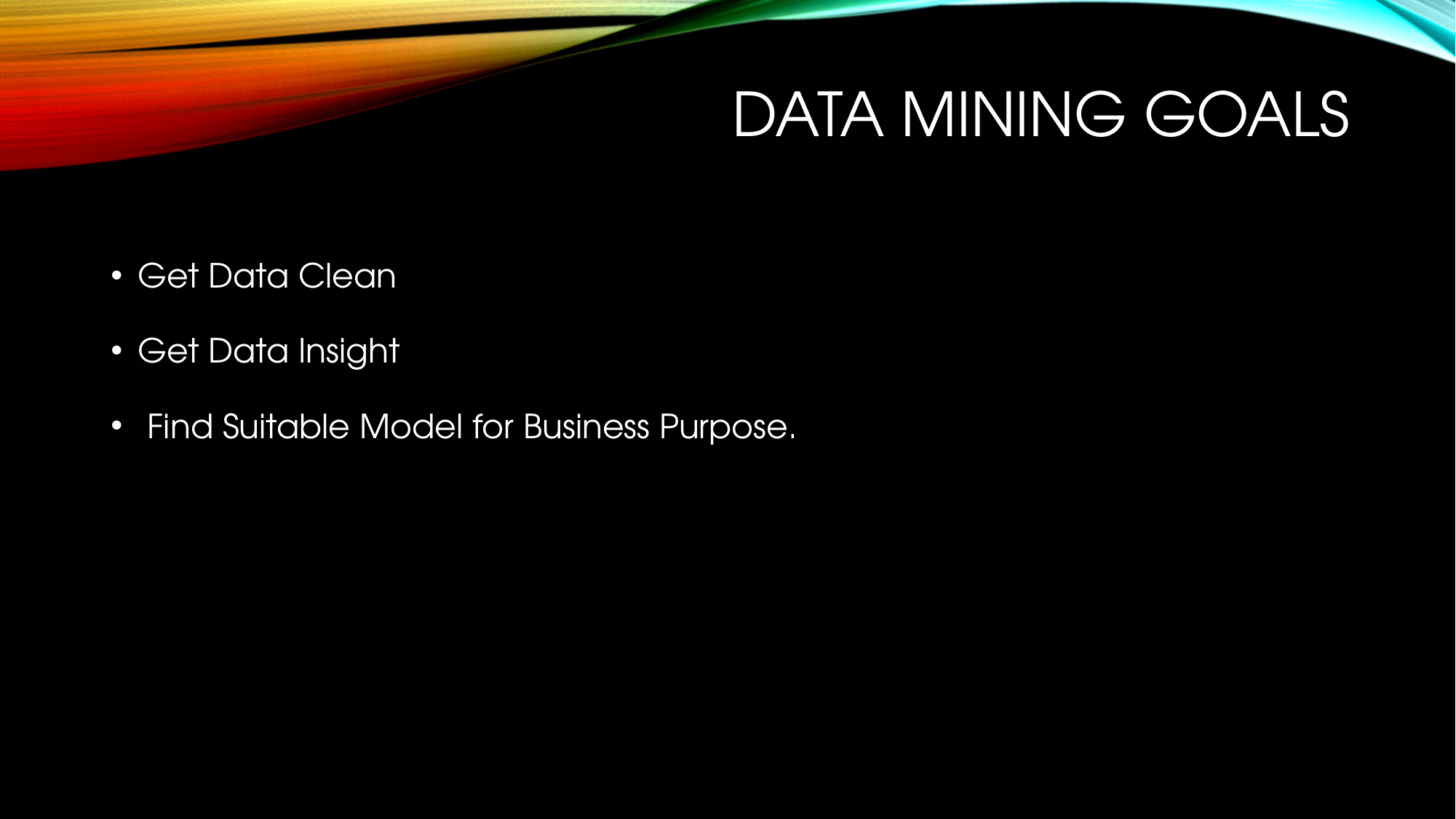

# Data Mining Goals

Get Data Clean
Get Data Insight
 Find Suitable Model for Business Purpose.